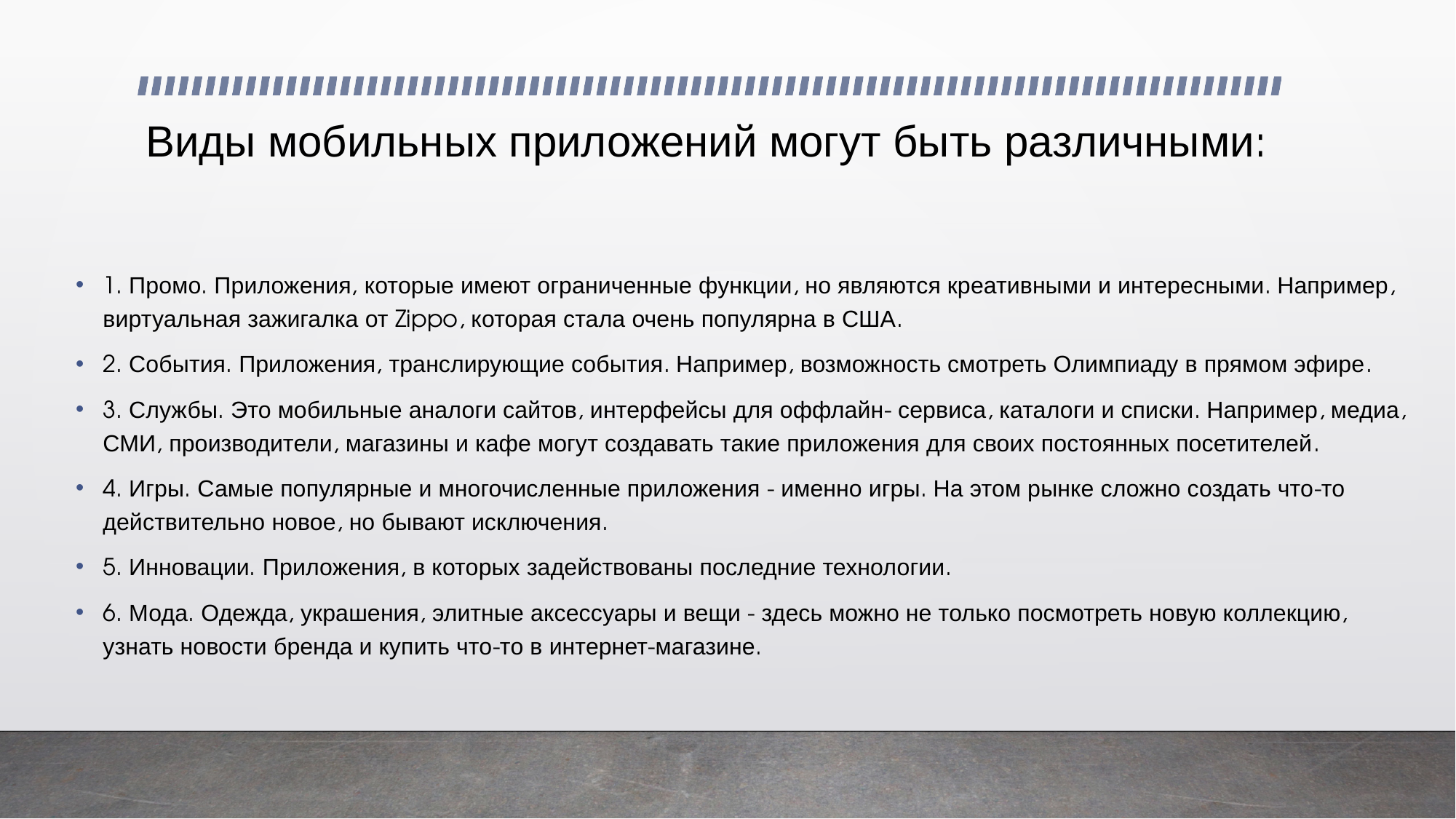

# Виды мобильных приложений могут быть различными:
1. Промо. Приложения, которые имеют ограниченные функции, но являются креативными и интересными. Например, виртуальная зажигалка от Zippo, которая стала очень популярна в США.
2. События. Приложения, транслирующие события. Например, возможность смотреть Олимпиаду в прямом эфире.
3. Службы. Это мобильные аналоги сайтов, интерфейсы для оффлайн- сервиса, каталоги и списки. Например, медиа, СМИ, производители, магазины и кафе могут создавать такие приложения для своих постоянных посетителей.
4. Игры. Самые популярные и многочисленные приложения - именно игры. На этом рынке сложно создать что-то действительно новое, но бывают исключения.
5. Инновации. Приложения, в которых задействованы последние технологии.
6. Мода. Одежда, украшения, элитные аксессуары и вещи - здесь можно не только посмотреть новую коллекцию, узнать новости бренда и купить что-то в интернет-магазине.